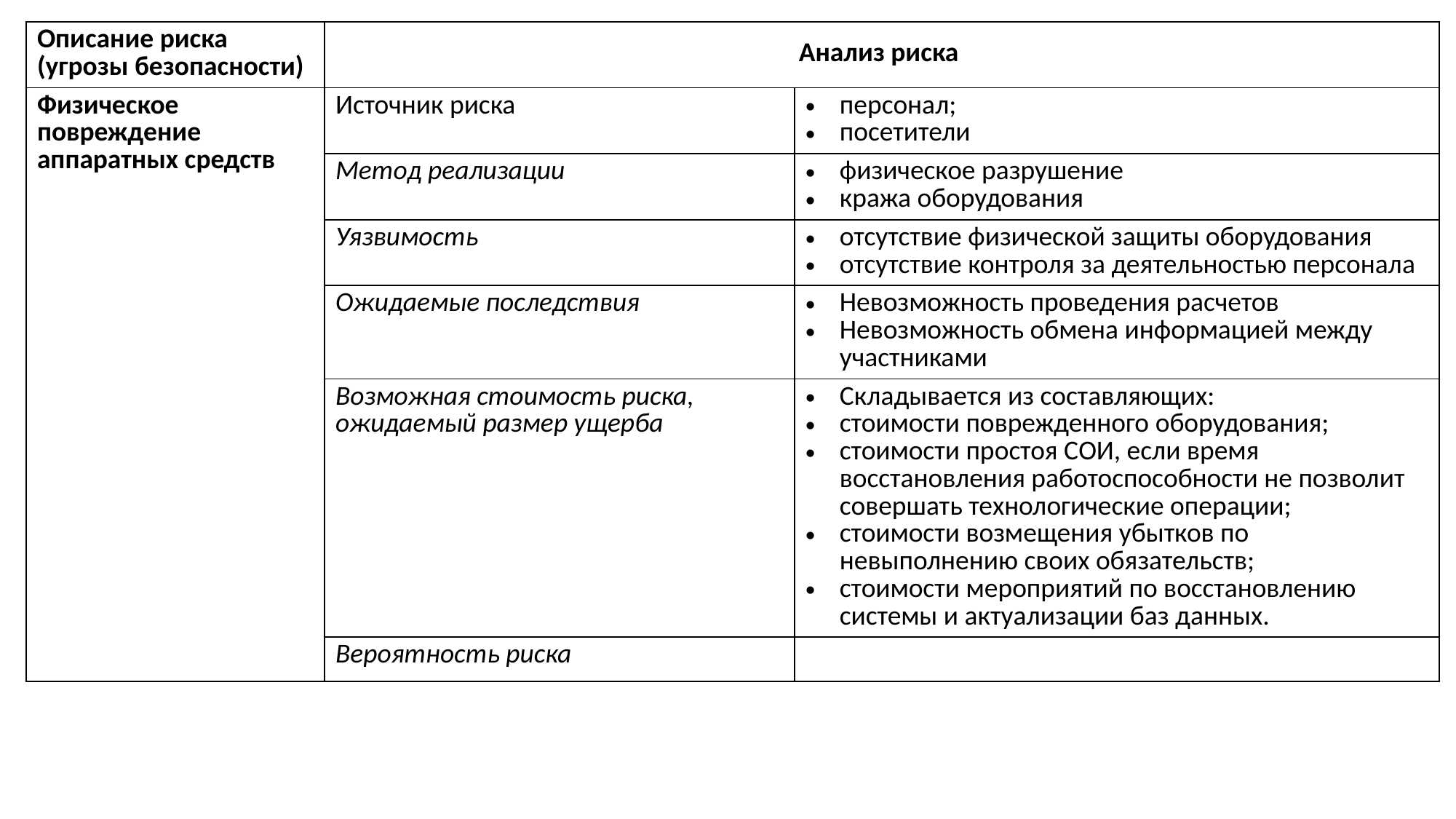

| Описание риска (угрозы безопасности) | Анализ риска |  |
| --- | --- | --- |
| Физическое повреждение аппаратных средств | Источник риска | персонал; посетители |
|  | Метод реализации | физическое разрушение кража оборудования |
|  | Уязвимость | отсутствие физической защиты оборудования отсутствие контроля за деятельностью персонала |
|  | Ожидаемые последствия | Невозможность проведения расчетов Невозможность обмена информацией между участниками |
|  | Возможная стоимость риска, ожидаемый размер ущерба | Складывается из составляющих: стоимости поврежденного оборудования; стоимости простоя СОИ, если время восстановления работоспособности не позволит совершать технологические операции; стоимости возмещения убытков по невыполнению своих обязательств; стоимости мероприятий по восстановлению системы и актуализации баз данных. |
|  | Вероятность риска |  |